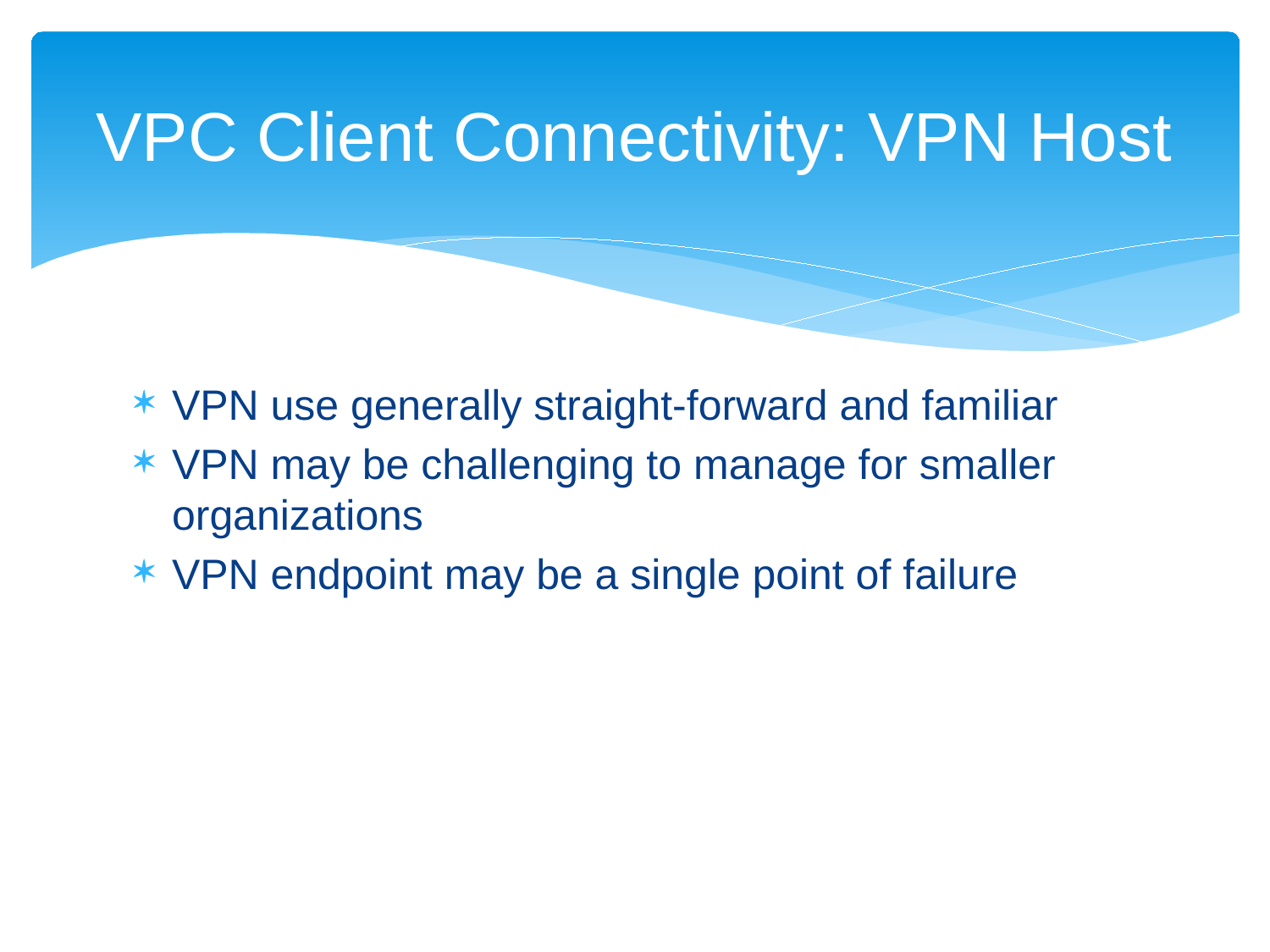

# VPC Client Connectivity: VPN Host
VPN use generally straight-forward and familiar
VPN may be challenging to manage for smaller organizations
VPN endpoint may be a single point of failure